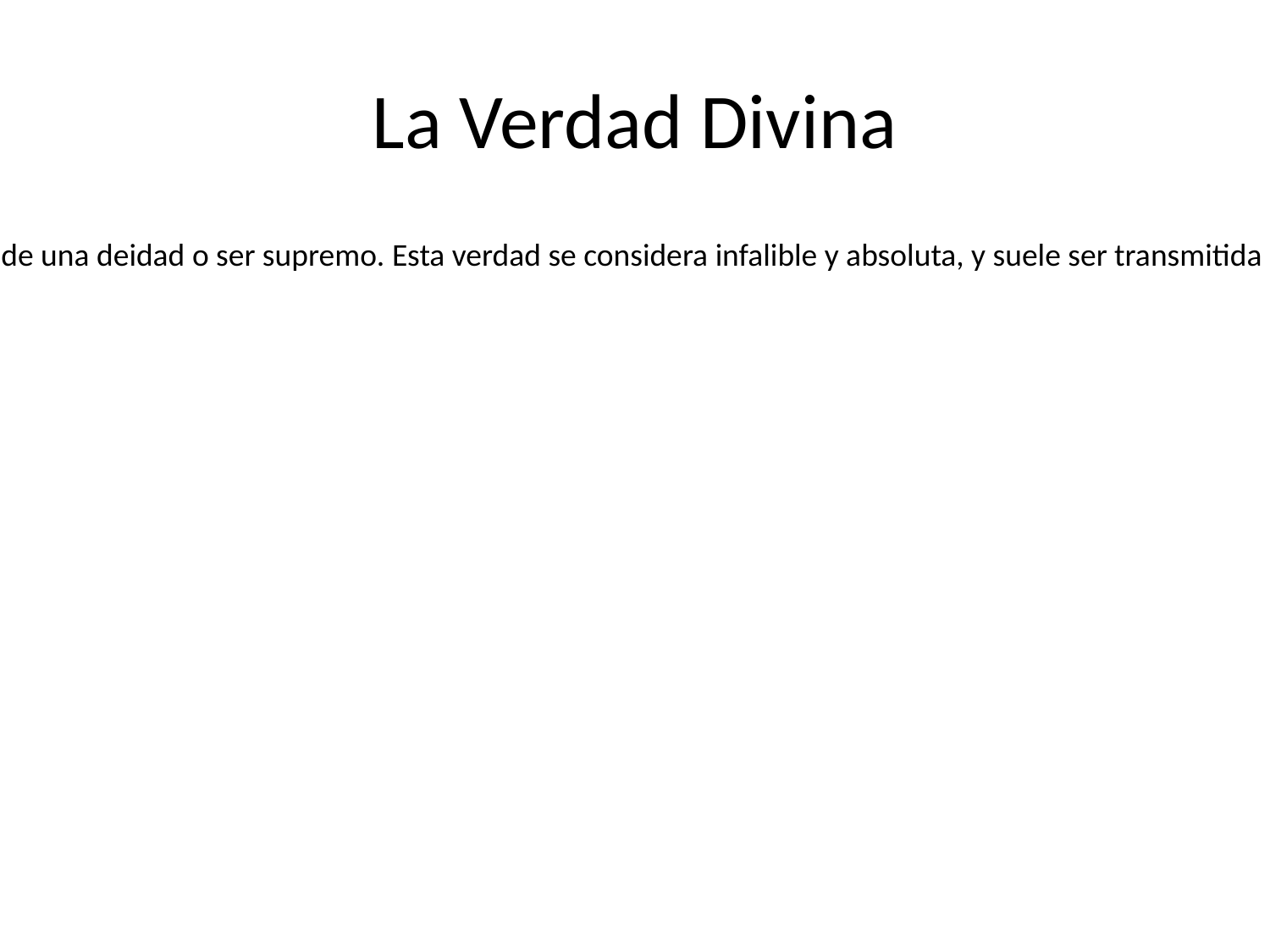

# La Verdad Divina

La verdad divina es un concepto que se refiere a las enseñanzas y revelaciones de una deidad o ser supremo. Esta verdad se considera infalible y absoluta, y suele ser transmitida a través de textos sagrados o por intermediarios religiosos.